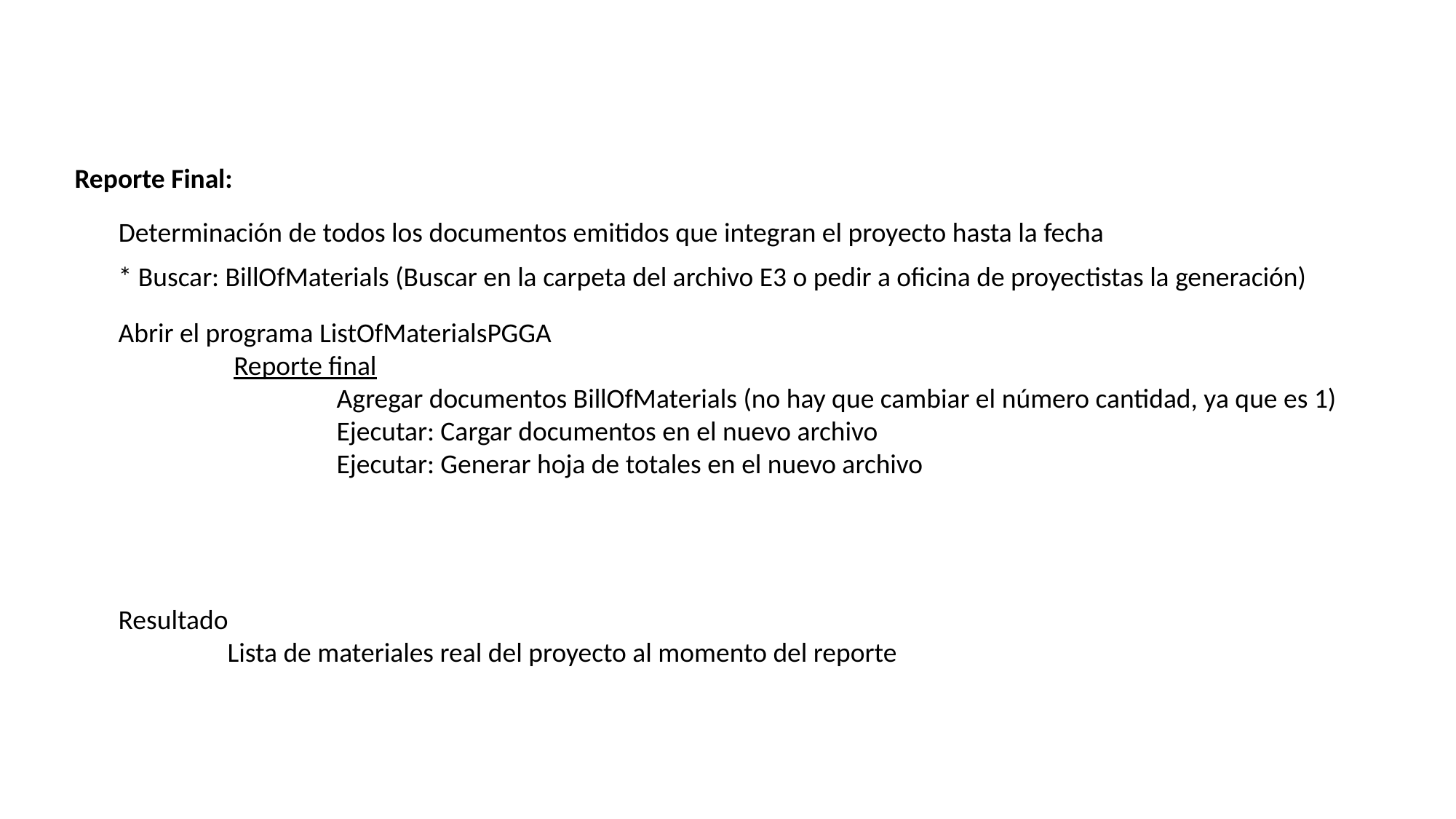

Reporte Final:
Determinación de todos los documentos emitidos que integran el proyecto hasta la fecha
* Buscar: BillOfMaterials (Buscar en la carpeta del archivo E3 o pedir a oficina de proyectistas la generación)
Abrir el programa ListOfMaterialsPGGA
	 Reporte final
		Agregar documentos BillOfMaterials (no hay que cambiar el número cantidad, ya que es 1)
		Ejecutar: Cargar documentos en el nuevo archivo
		Ejecutar: Generar hoja de totales en el nuevo archivo
Resultado
	Lista de materiales real del proyecto al momento del reporte